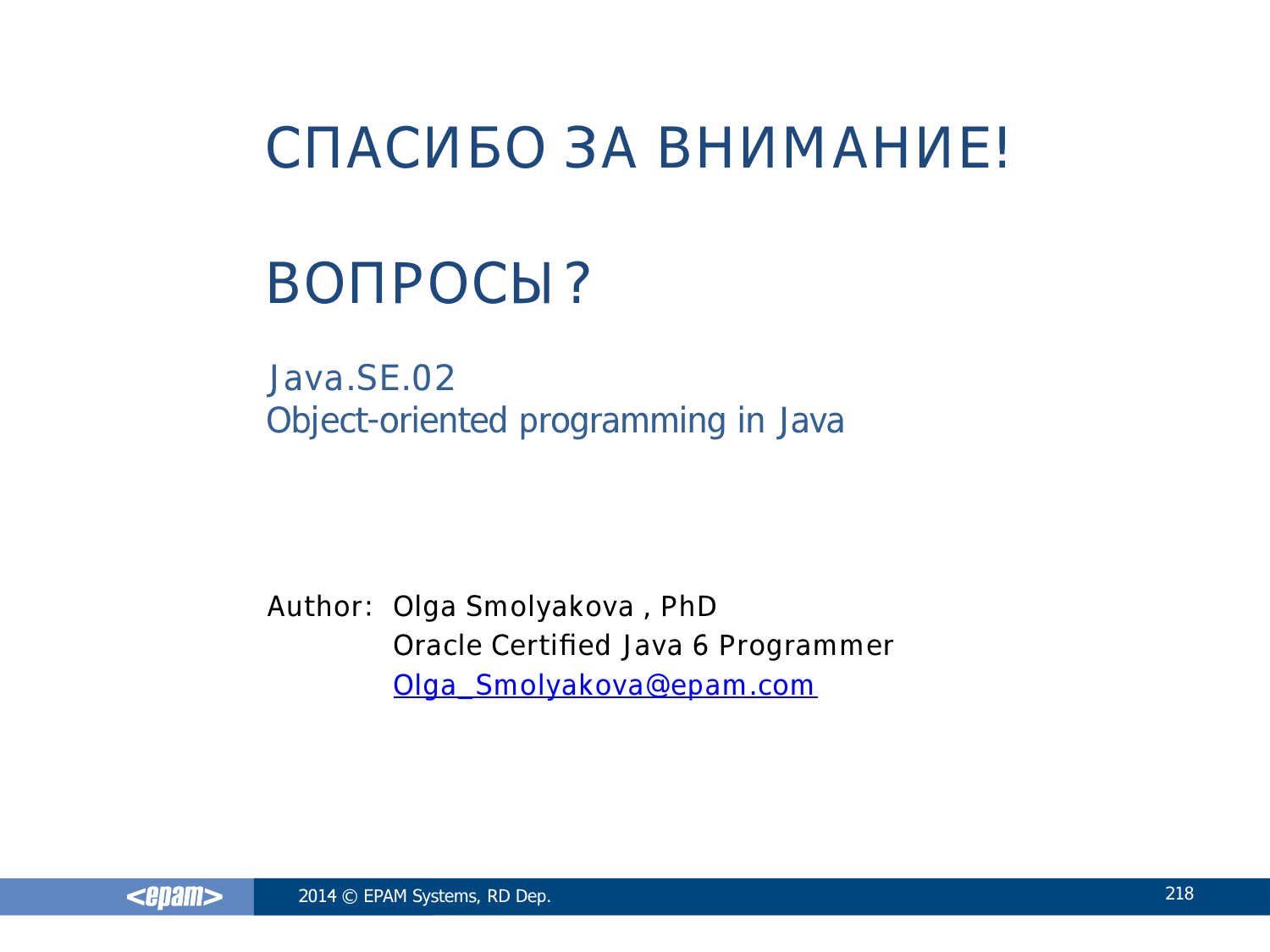

Java.SE.02
Object-oriented programming in Java
Olga Smolyakova , PhD
Oracle Certified Java 6 Programmer
Olga_Smolyakova@epam.com
218
2014 © EPAM Systems, RD Dep.